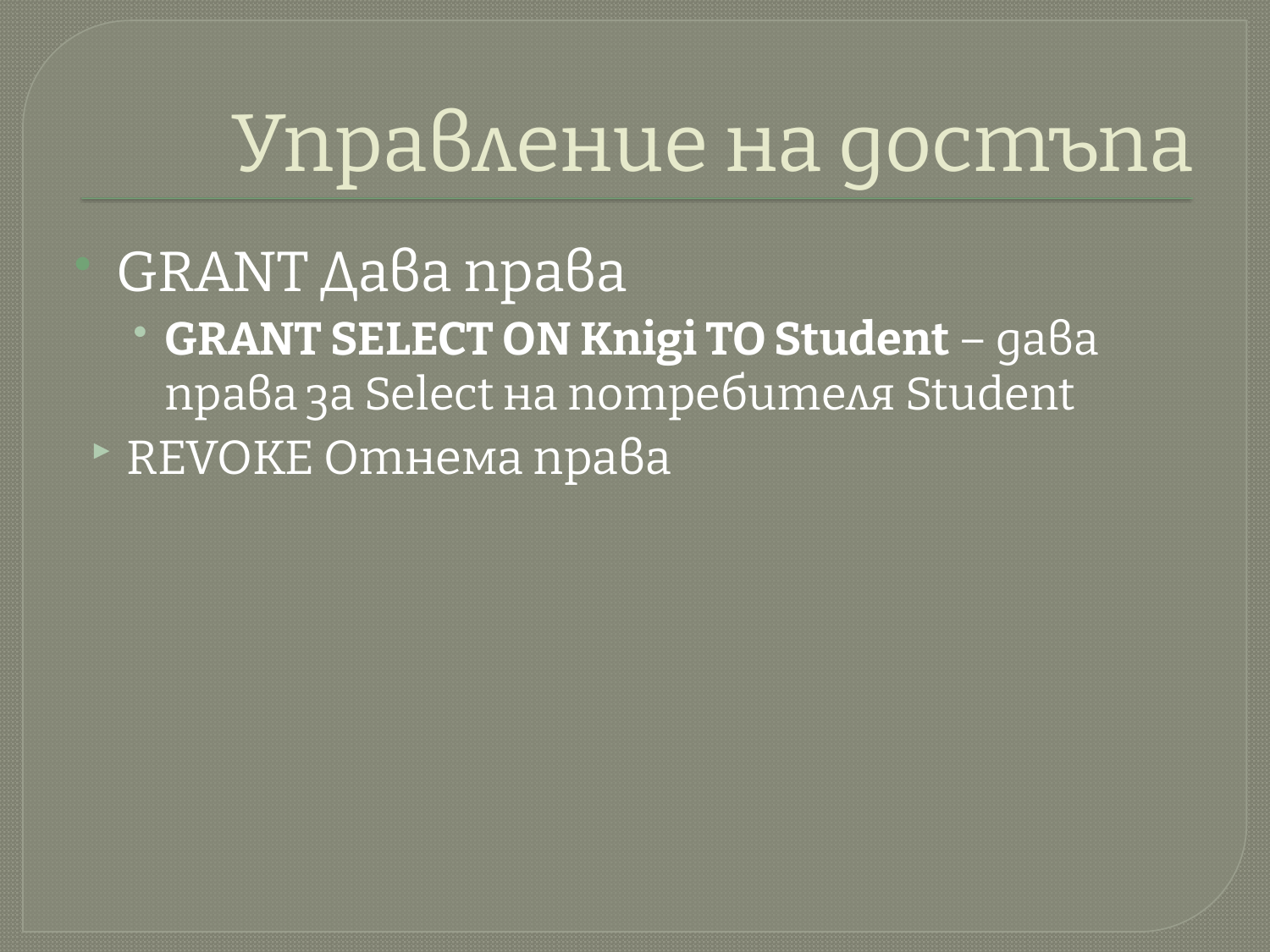

# Управление на достъпа
GRANT Дава права
GRANT SELECT ON Knigi TO Student – дава права за Select на потребителя Student
REVOKE Отнема права